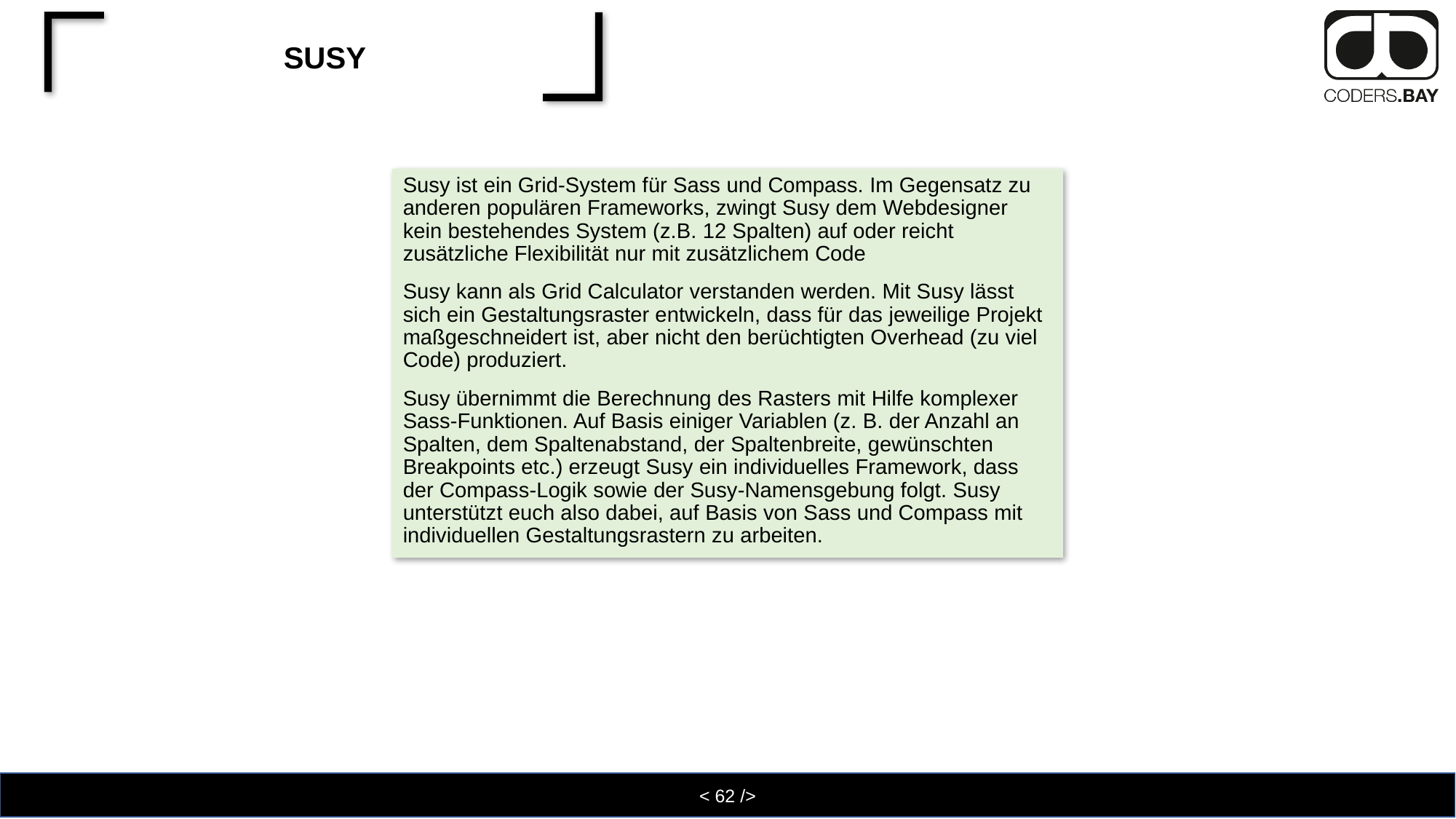

# Susy
Susy ist ein Grid-System für Sass und Compass. Im Gegensatz zu anderen populären Frameworks, zwingt Susy dem Webdesigner kein bestehendes System (z.B. 12 Spalten) auf oder reicht zusätzliche Flexibilität nur mit zusätzlichem Code
Susy kann als Grid Calculator verstanden werden. Mit Susy lässt sich ein Gestaltungsraster entwickeln, dass für das jeweilige Projekt maßgeschneidert ist, aber nicht den berüchtigten Overhead (zu viel Code) produziert.
Susy übernimmt die Berechnung des Rasters mit Hilfe komplexer Sass-Funktionen. Auf Basis einiger Variablen (z. B. der Anzahl an Spalten, dem Spaltenabstand, der Spaltenbreite, gewünschten Breakpoints etc.) erzeugt Susy ein individuelles Framework, dass der Compass-Logik sowie der Susy-Namensgebung folgt. Susy unterstützt euch also dabei, auf Basis von Sass und Compass mit individuellen Gestaltungsrastern zu arbeiten.